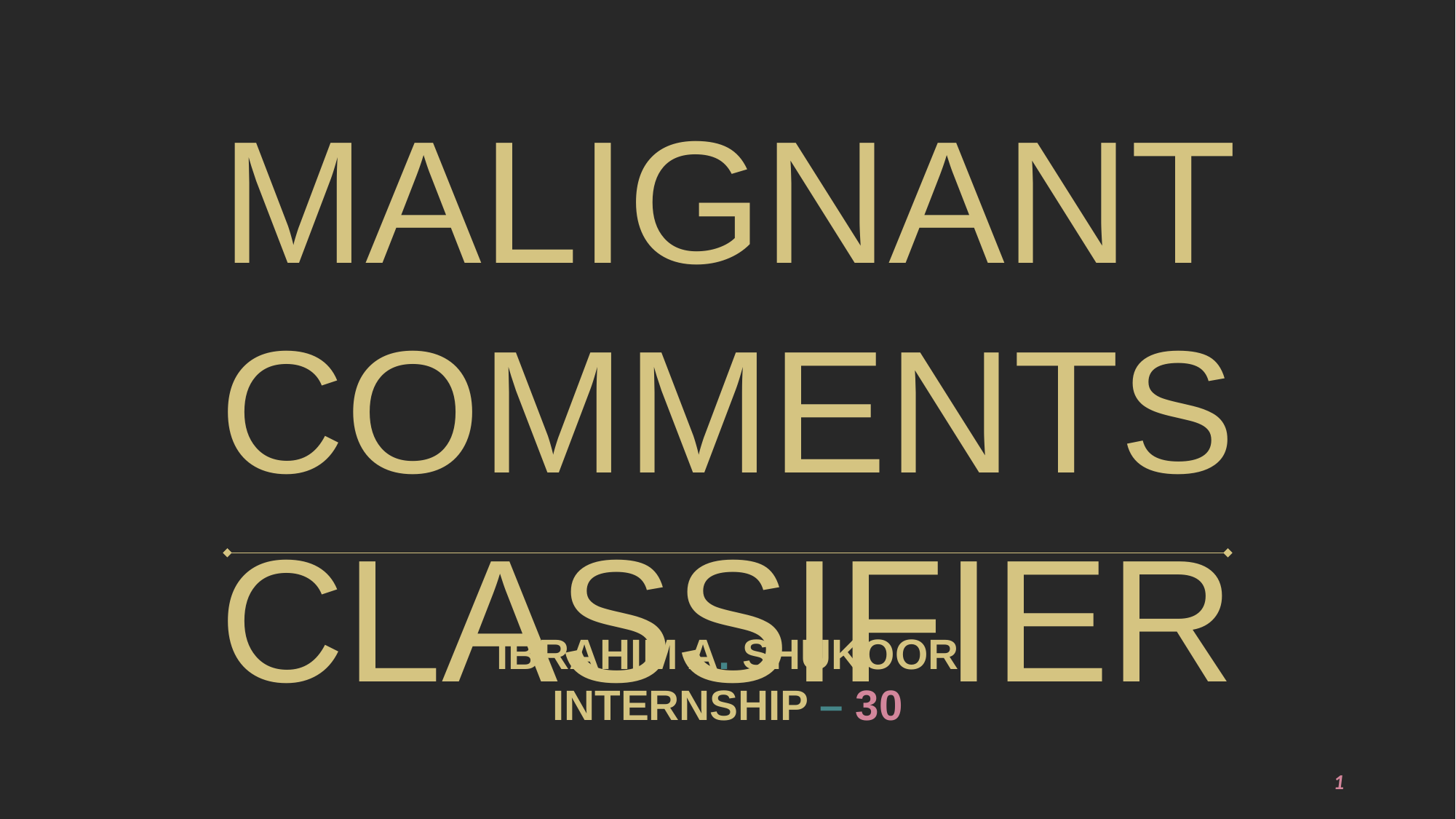

MALIGNANT COMMENTS CLASSIFIER
IBRAHIM A. SHUKOOR
INTERNSHIP – 30
1